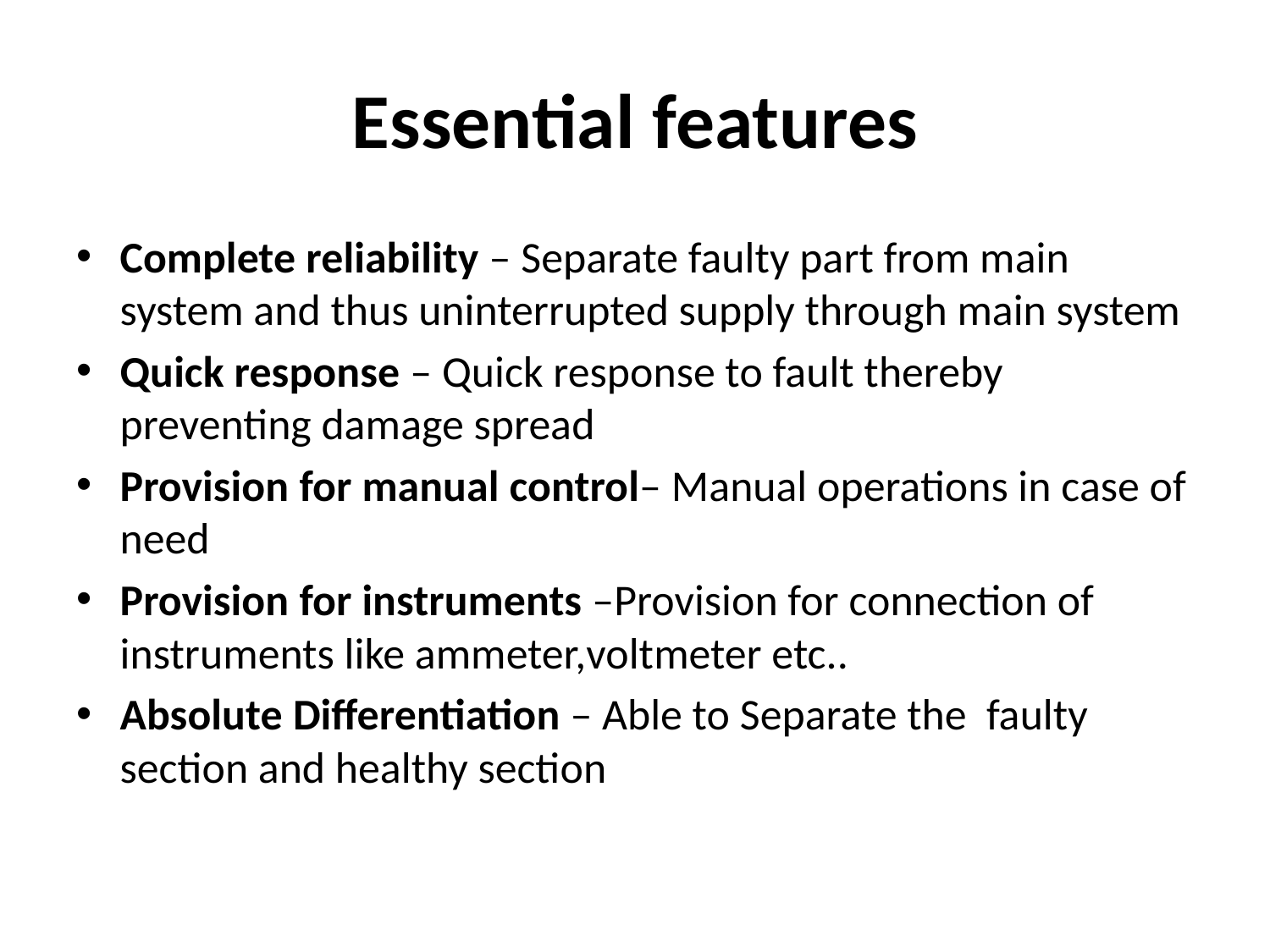

# Essential features
Complete reliability – Separate faulty part from main system and thus uninterrupted supply through main system
Quick response – Quick response to fault thereby preventing damage spread
Provision for manual control– Manual operations in case of need
Provision for instruments –Provision for connection of instruments like ammeter,voltmeter etc..
Absolute Differentiation – Able to Separate the  faulty section and healthy section